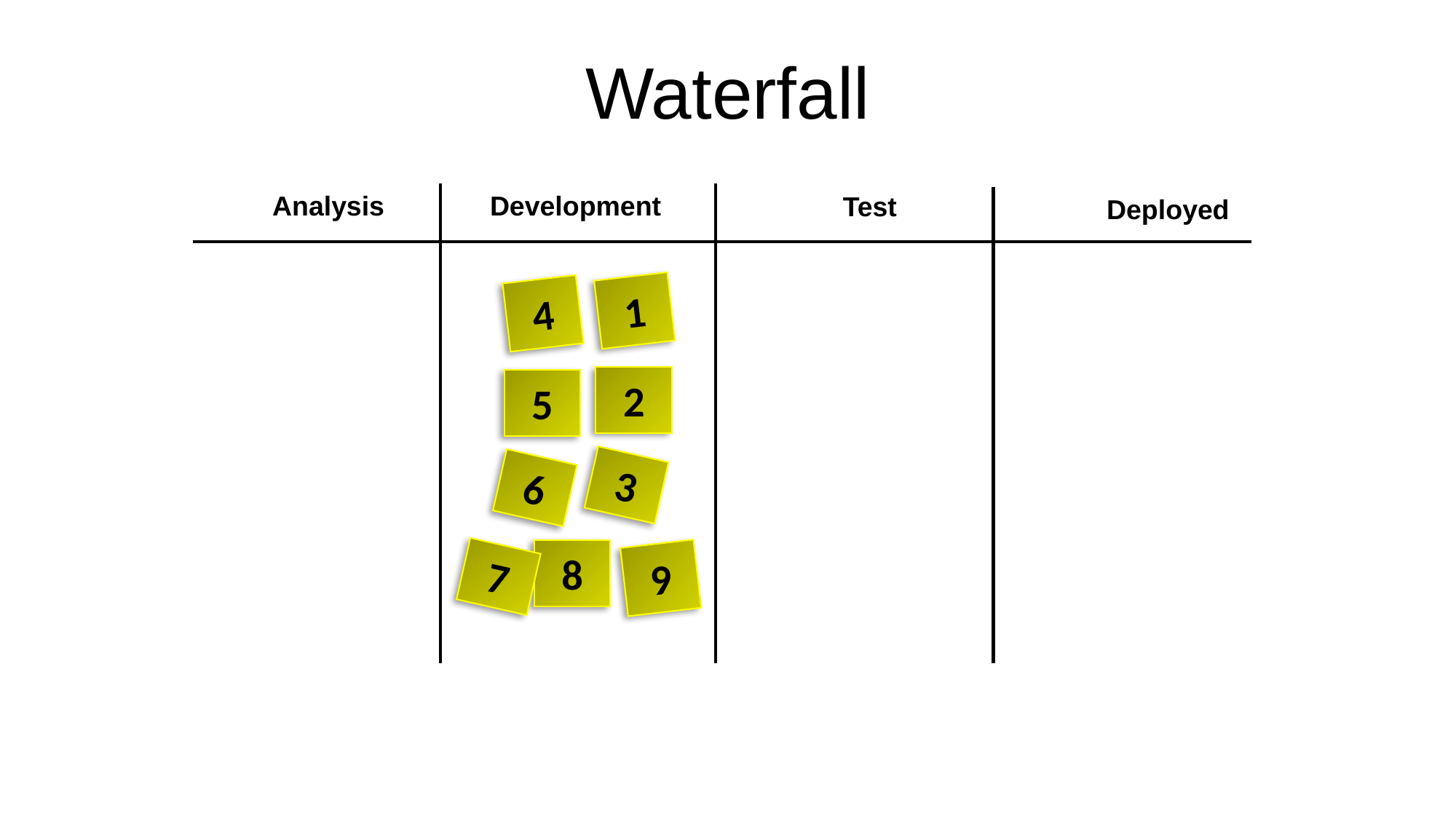

Waterfall
Analysis
Development
Test
Deployed
1
2
3
4
5
6
8
9
7